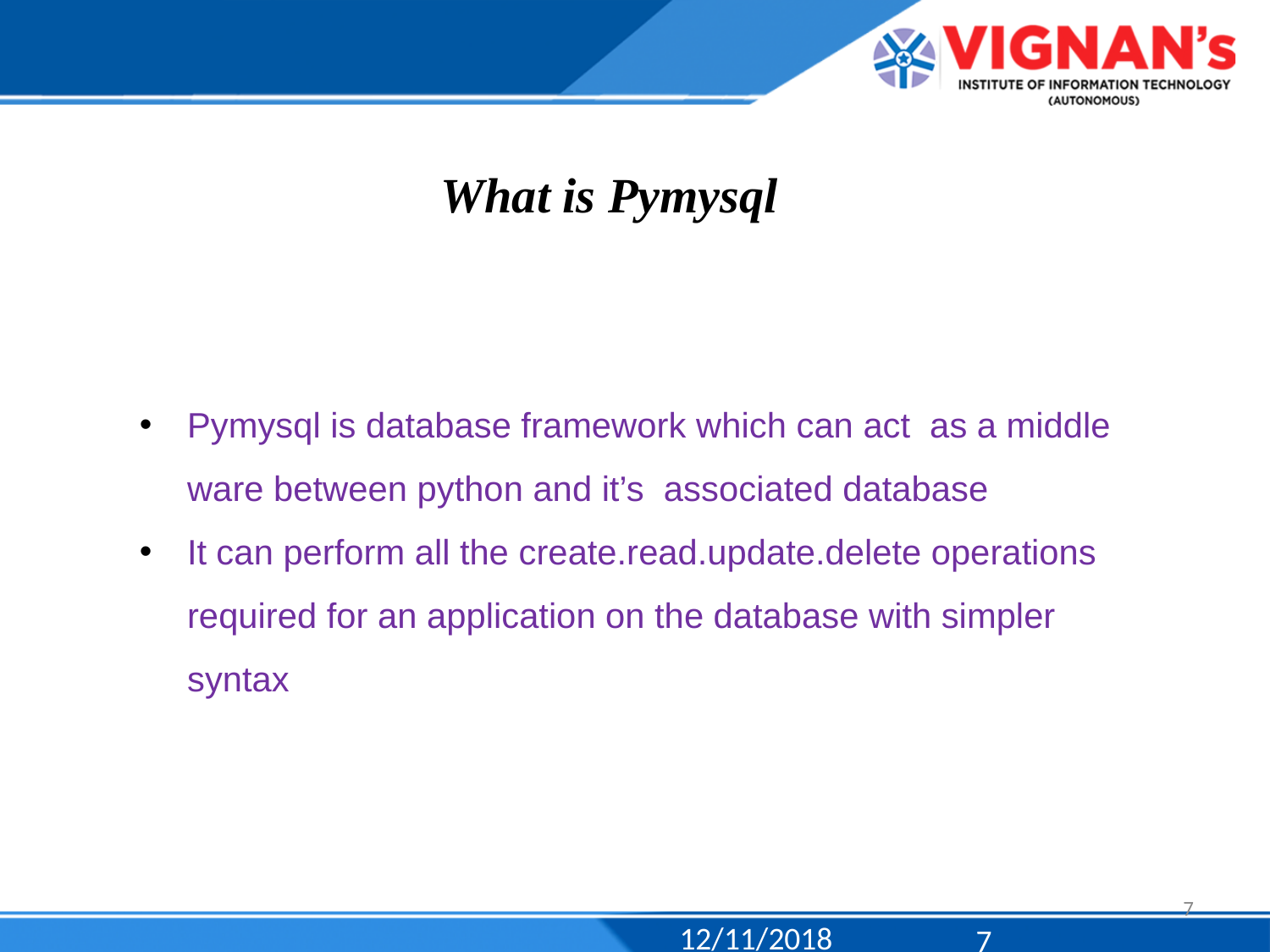

What is Pymysql
Pymysql is database framework which can act  as a middle ware between python and it’s  associated database
It can perform all the create.read.update.delete operations required for an application on the database with simpler syntax

7